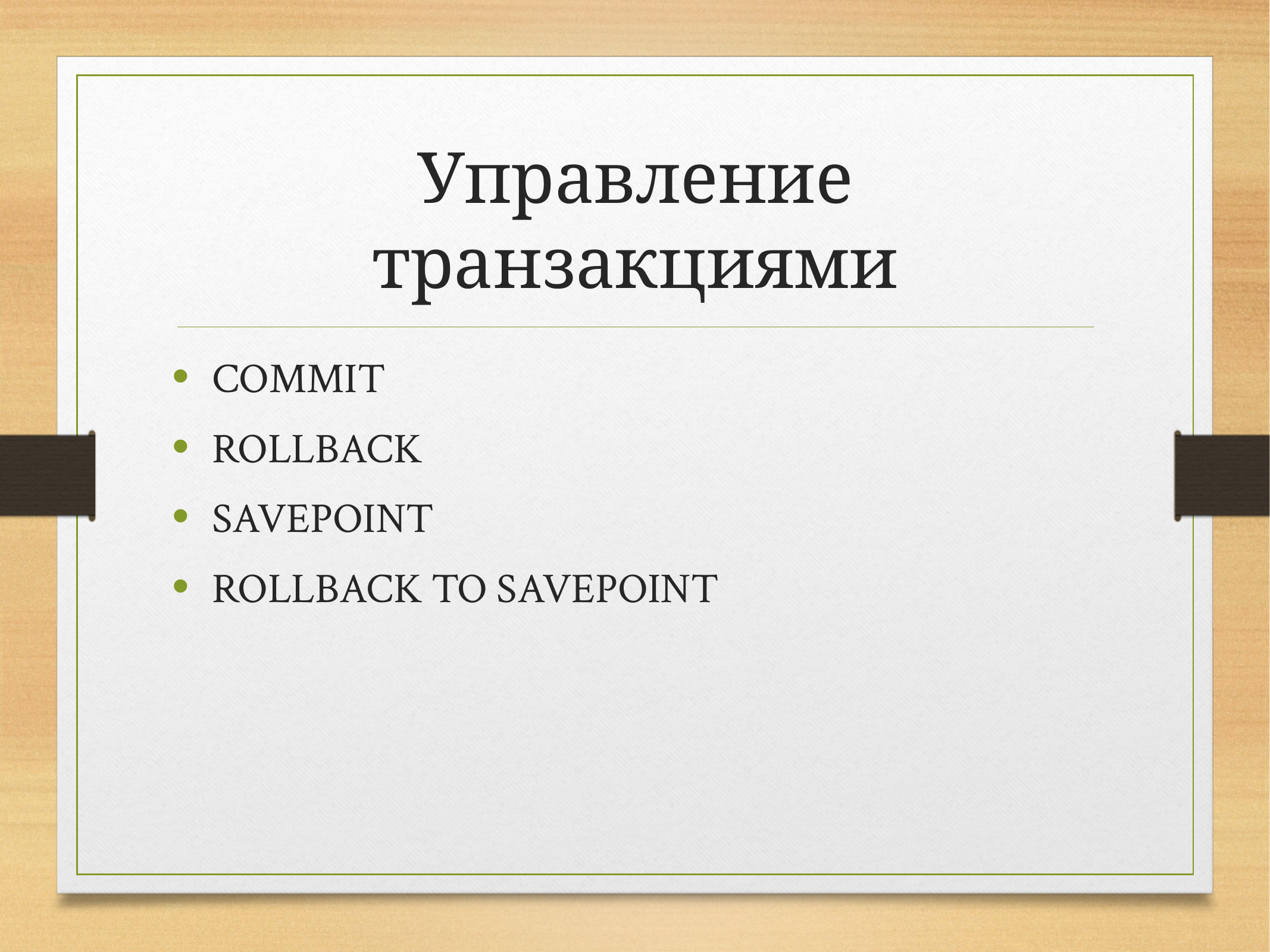

# Управление транзакциями
COMMIT
ROLLBACK
SAVEPOINT
ROLLBACK TO SAVEPOINT